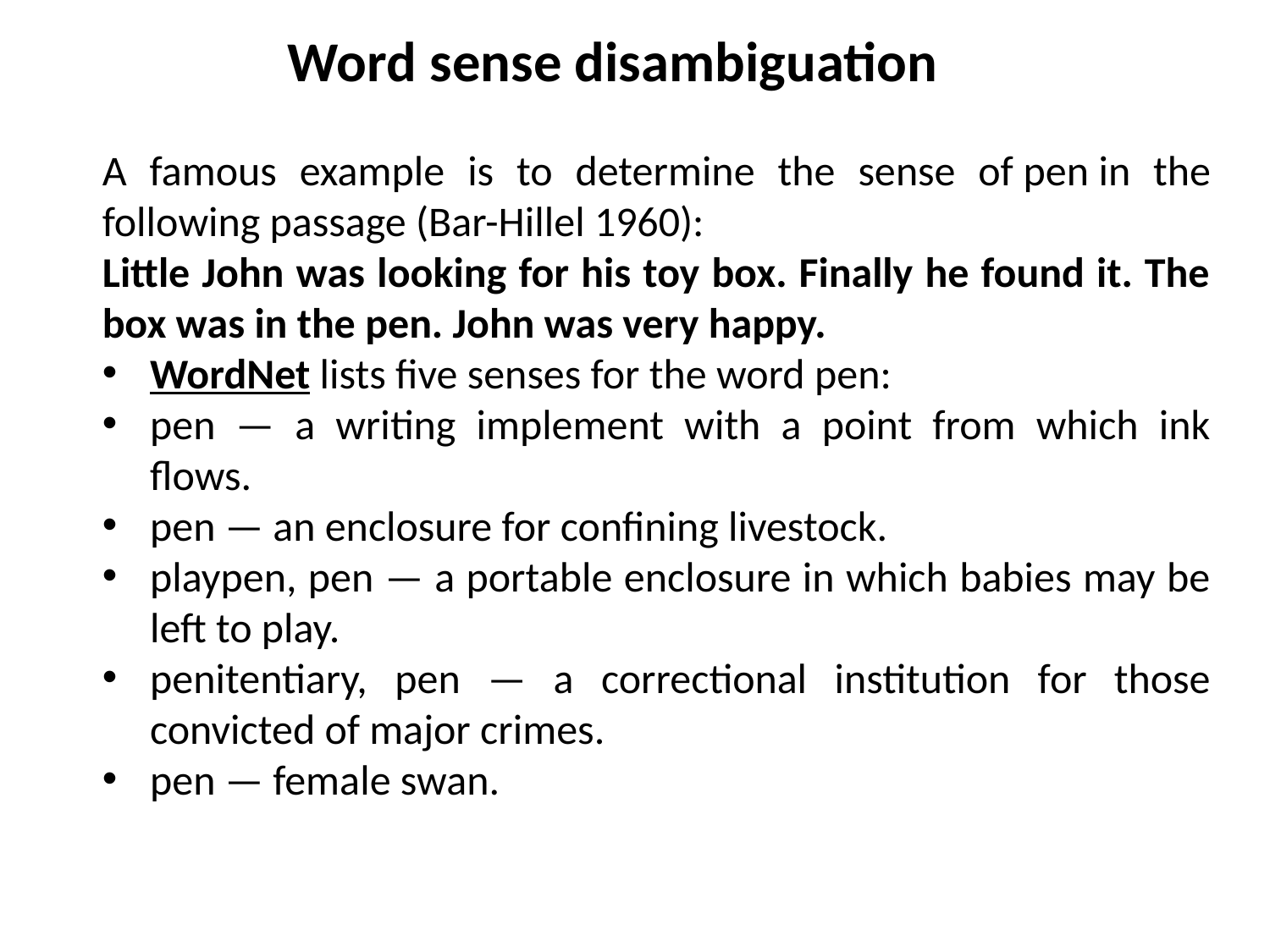

# Word sense disambiguation
A famous example is to determine the sense of pen in the following passage (Bar-Hillel 1960):
Little John was looking for his toy box. Finally he found it. The box was in the pen. John was very happy.
WordNet lists five senses for the word pen:
pen — a writing implement with a point from which ink flows.
pen — an enclosure for confining livestock.
playpen, pen — a portable enclosure in which babies may be left to play.
penitentiary, pen — a correctional institution for those convicted of major crimes.
pen — female swan.